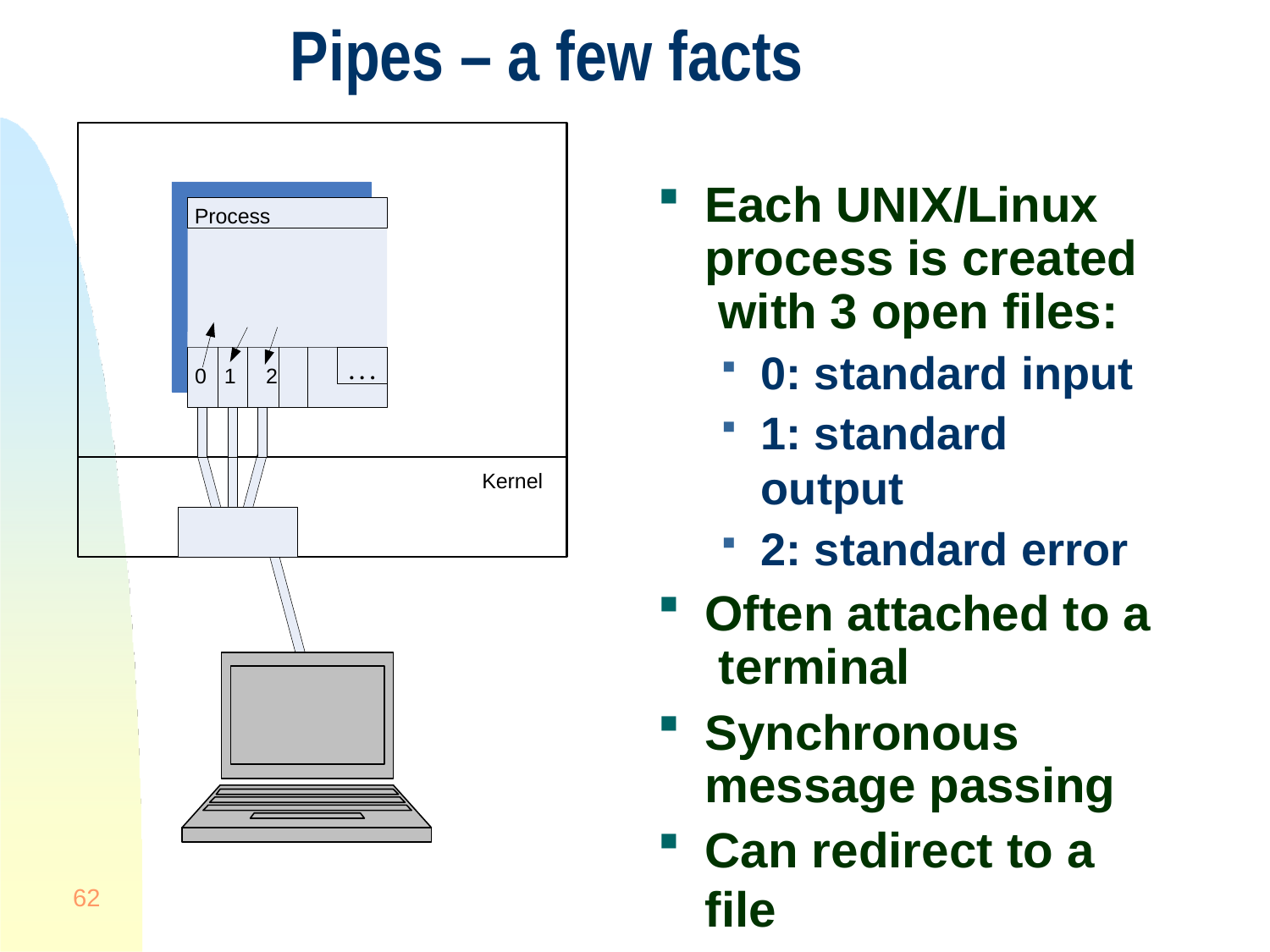

# Pipes – a few facts

Each UNIX/Linux  process is created  with 3 open files:
0: standard input
1: standard output
2: standard error
Often attached to a  terminal
Synchronous message passing
Can redirect to a file
command > file

Process

. . .
0   1	2
Kernel
62